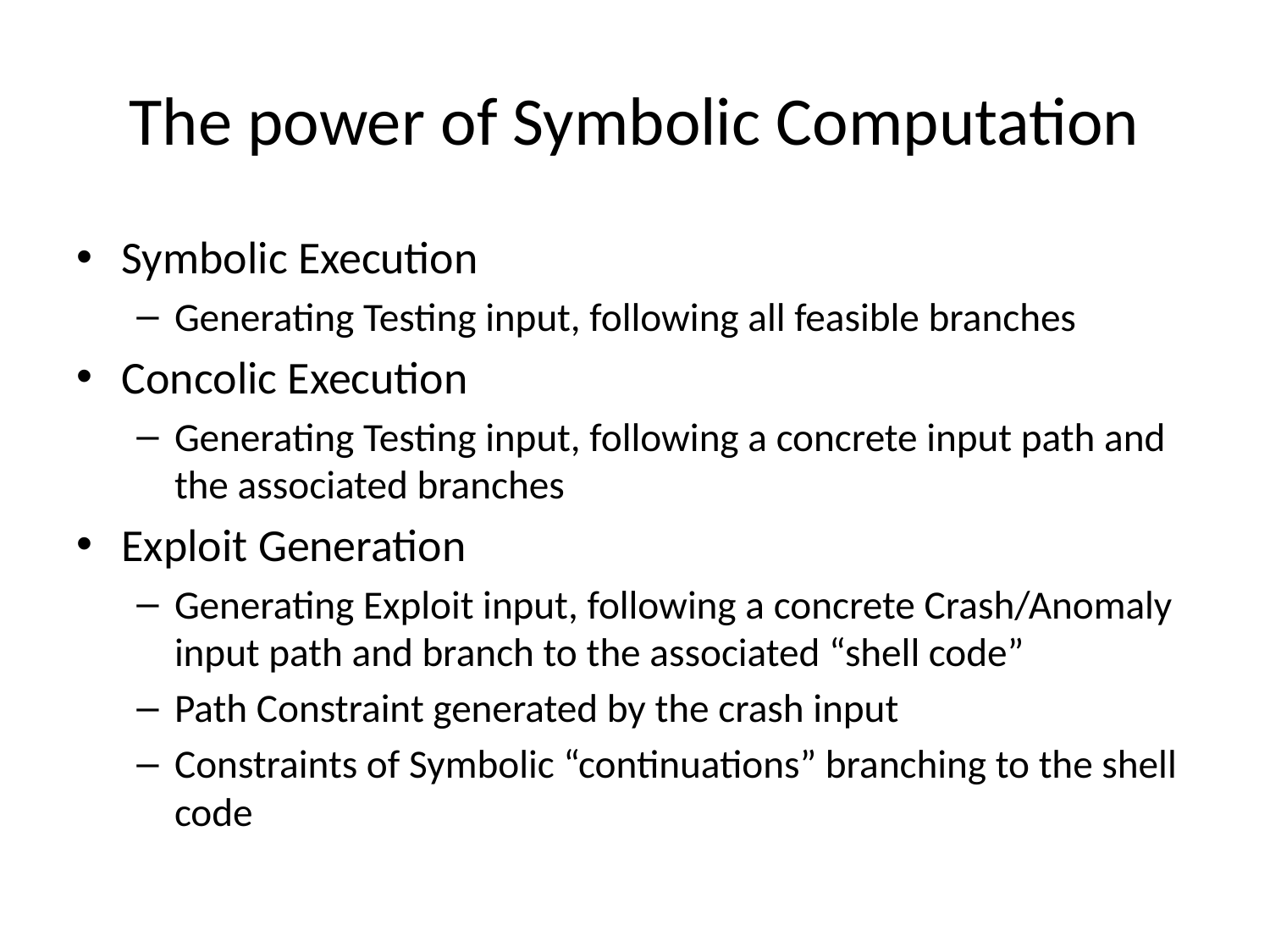

# The power of Symbolic Computation
Symbolic Execution
Generating Testing input, following all feasible branches
Concolic Execution
Generating Testing input, following a concrete input path and the associated branches
Exploit Generation
Generating Exploit input, following a concrete Crash/Anomaly input path and branch to the associated “shell code”
Path Constraint generated by the crash input
Constraints of Symbolic “continuations” branching to the shell code